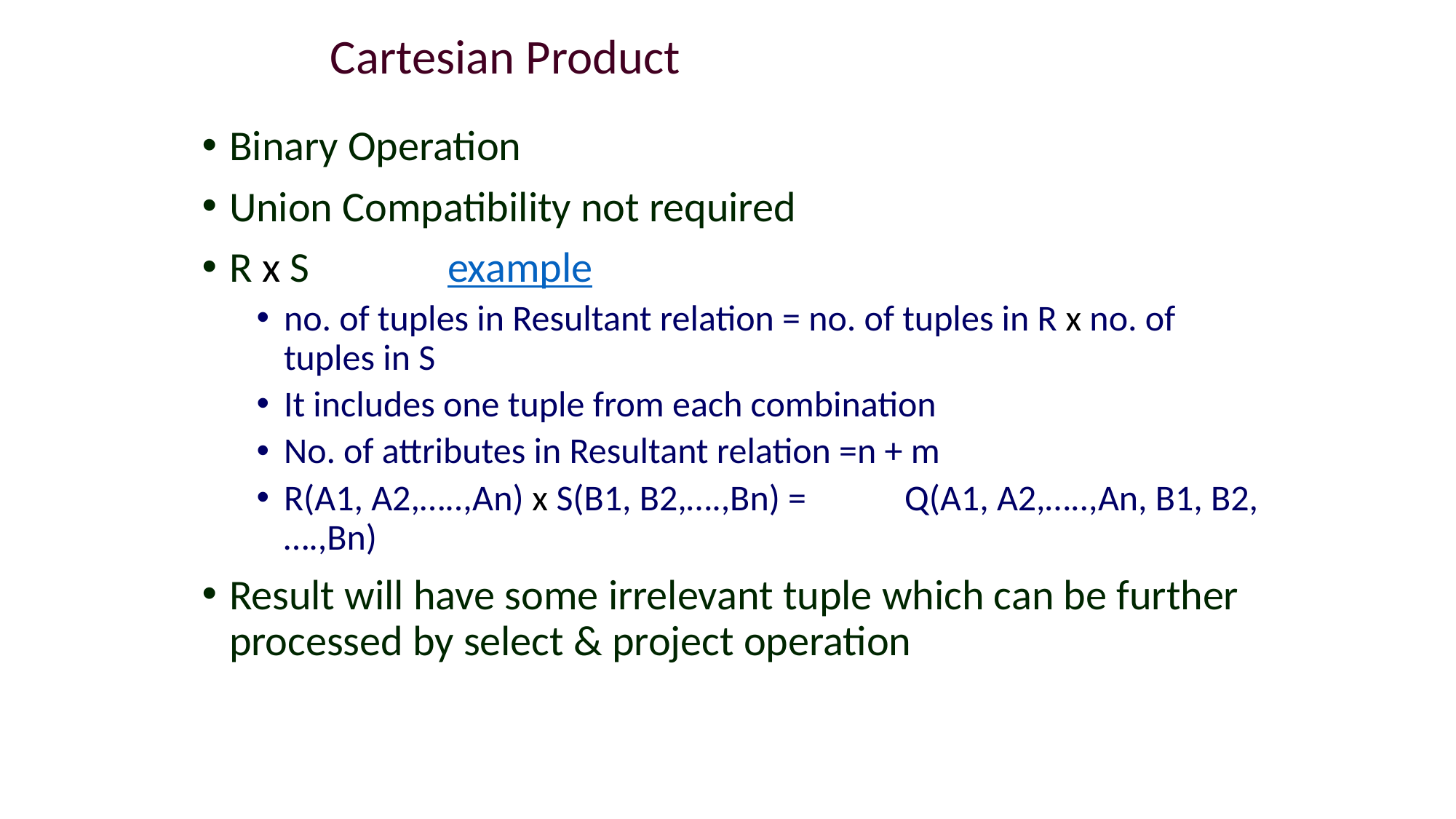

# Cartesian Product
Binary Operation
Union Compatibility not required
R х S 		example
no. of tuples in Resultant relation = no. of tuples in R х no. of tuples in S
It includes one tuple from each combination
No. of attributes in Resultant relation =n + m
R(A1, A2,…..,An) х S(B1, B2,….,Bn) =            Q(A1, A2,…..,An, B1, B2,….,Bn)
Result will have some irrelevant tuple which can be further processed by select & project operation